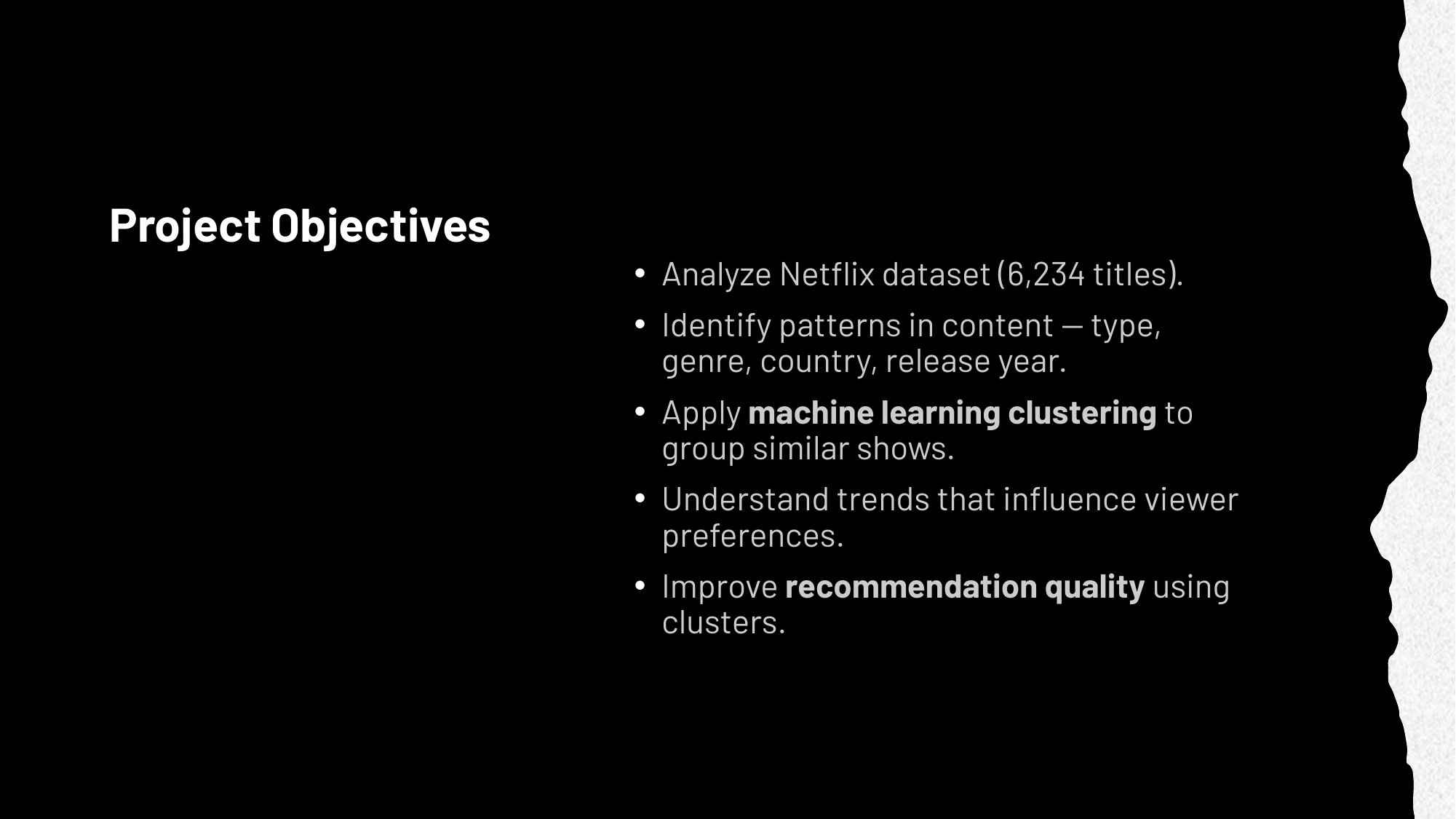

# Project Objectives

Analyze Netflix dataset (6,234 titles).
Identify patterns in content — type, genre, country, release year.
Apply machine learning clustering to group similar shows.
Understand trends that influence viewer preferences.
Improve recommendation quality using clusters.